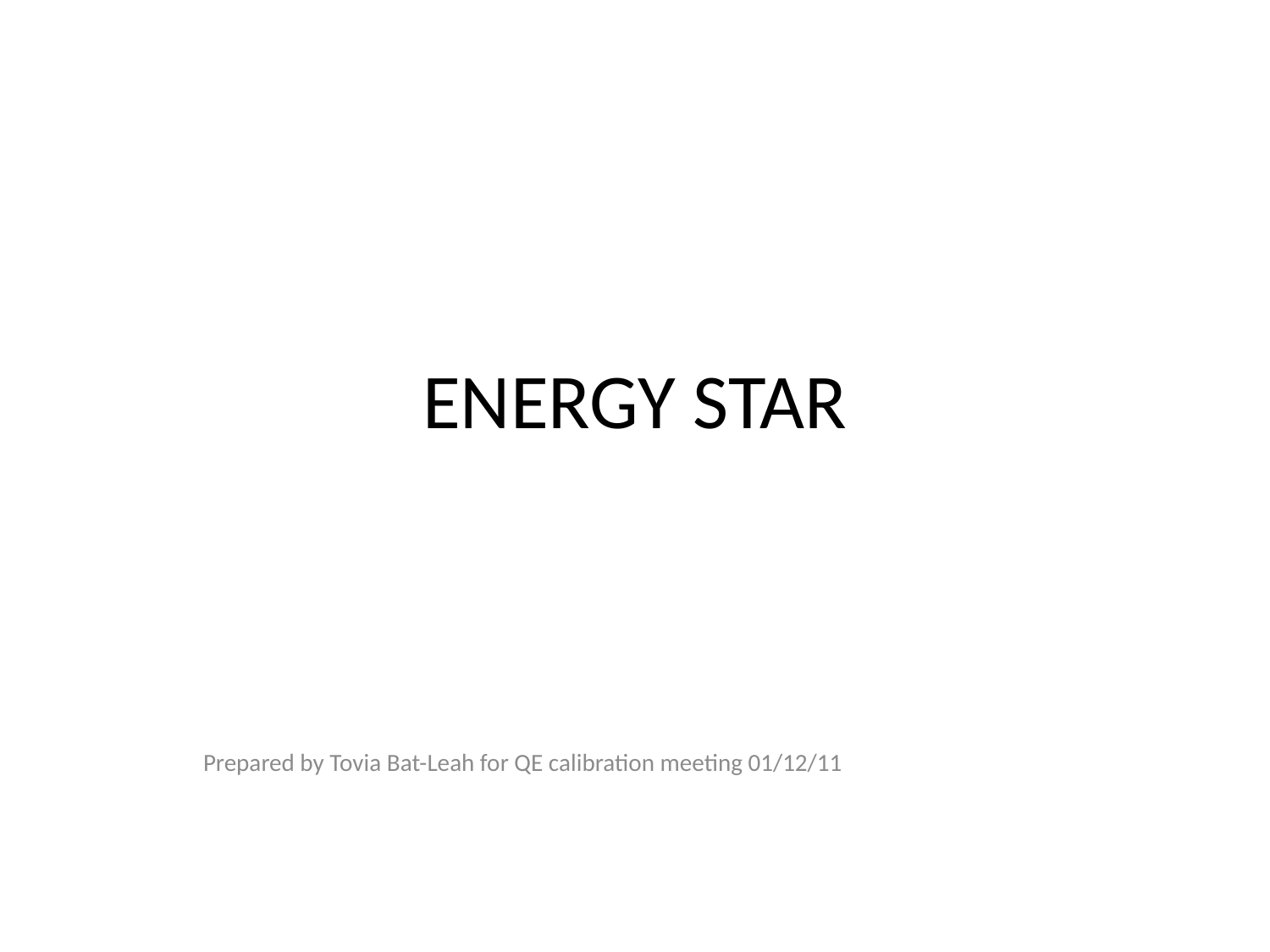

# ENERGY STAR
Prepared by Tovia Bat-Leah for QE calibration meeting 01/12/11